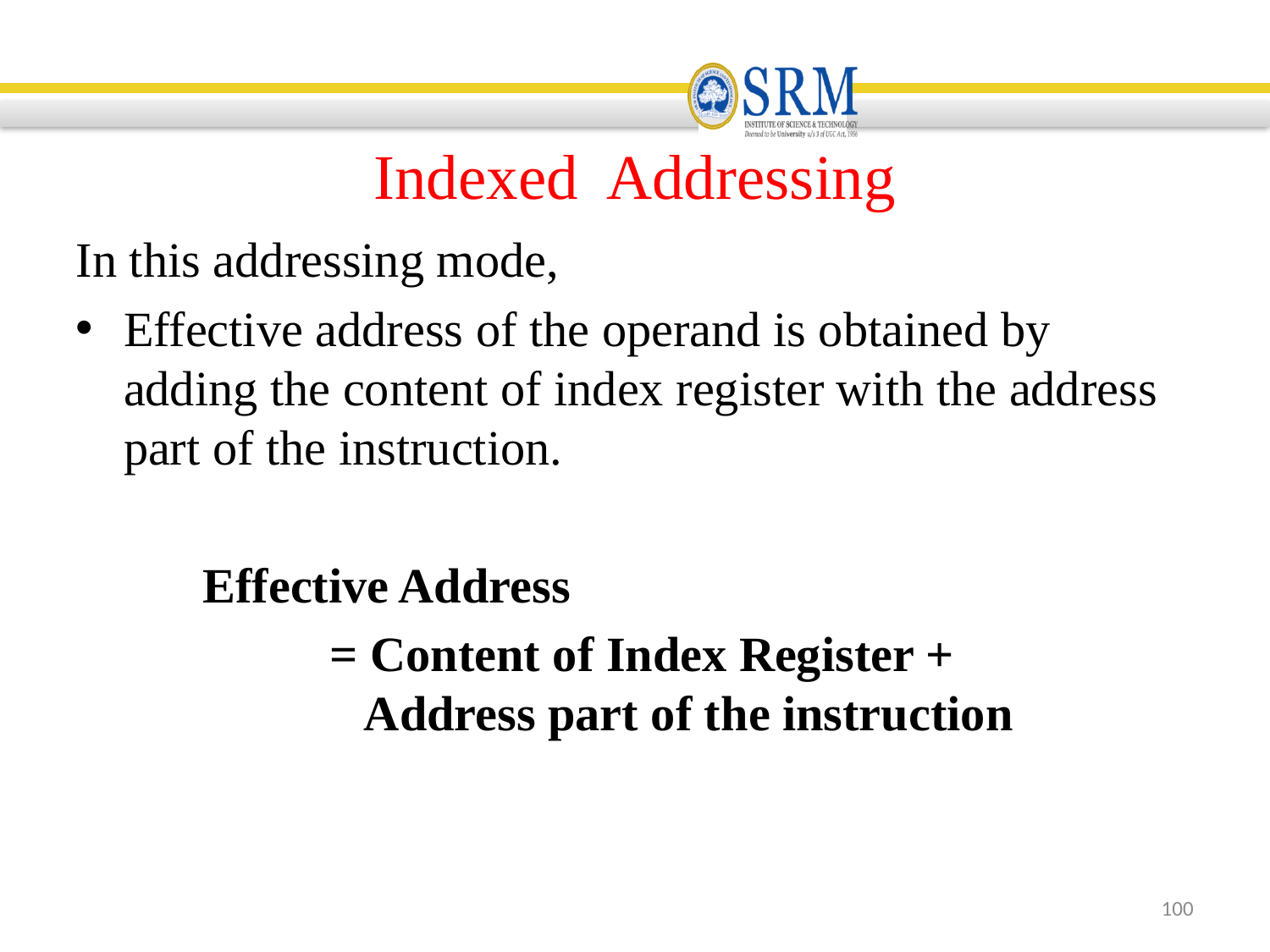

# Indexed  Addressing
In this addressing mode,
Effective address of the operand is obtained by adding the content of index register with the address part of the instruction.

	Effective Address
		= Content of Index Register + 			   Address part of the instruction

100